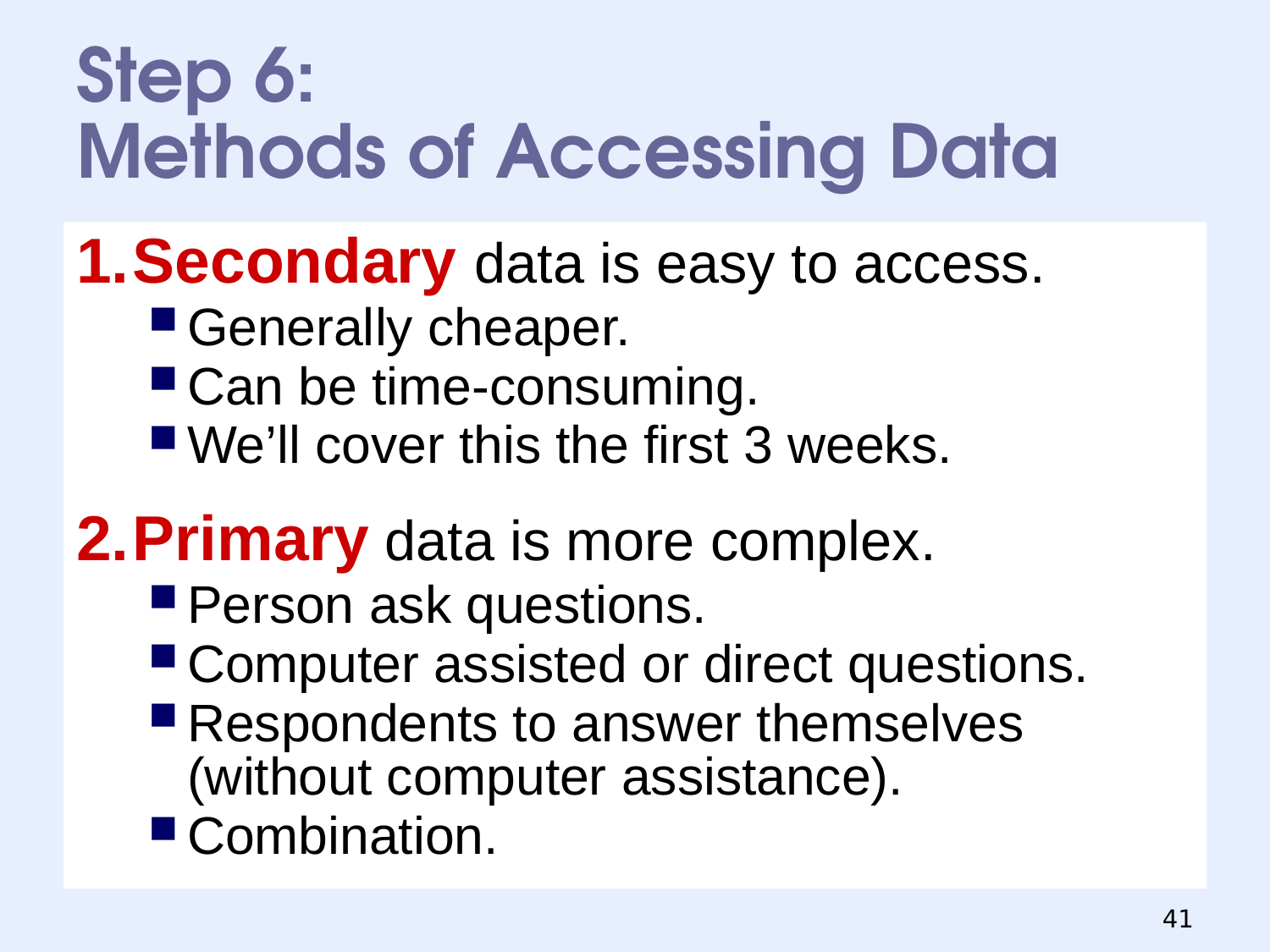

# Step 6: Methods of Accessing Data
Secondary data is easy to access.
Generally cheaper.
Can be time-consuming.
We’ll cover this the first 3 weeks.
Primary data is more complex.
Person ask questions.
Computer assisted or direct questions.
Respondents to answer themselves (without computer assistance).
Combination.

41